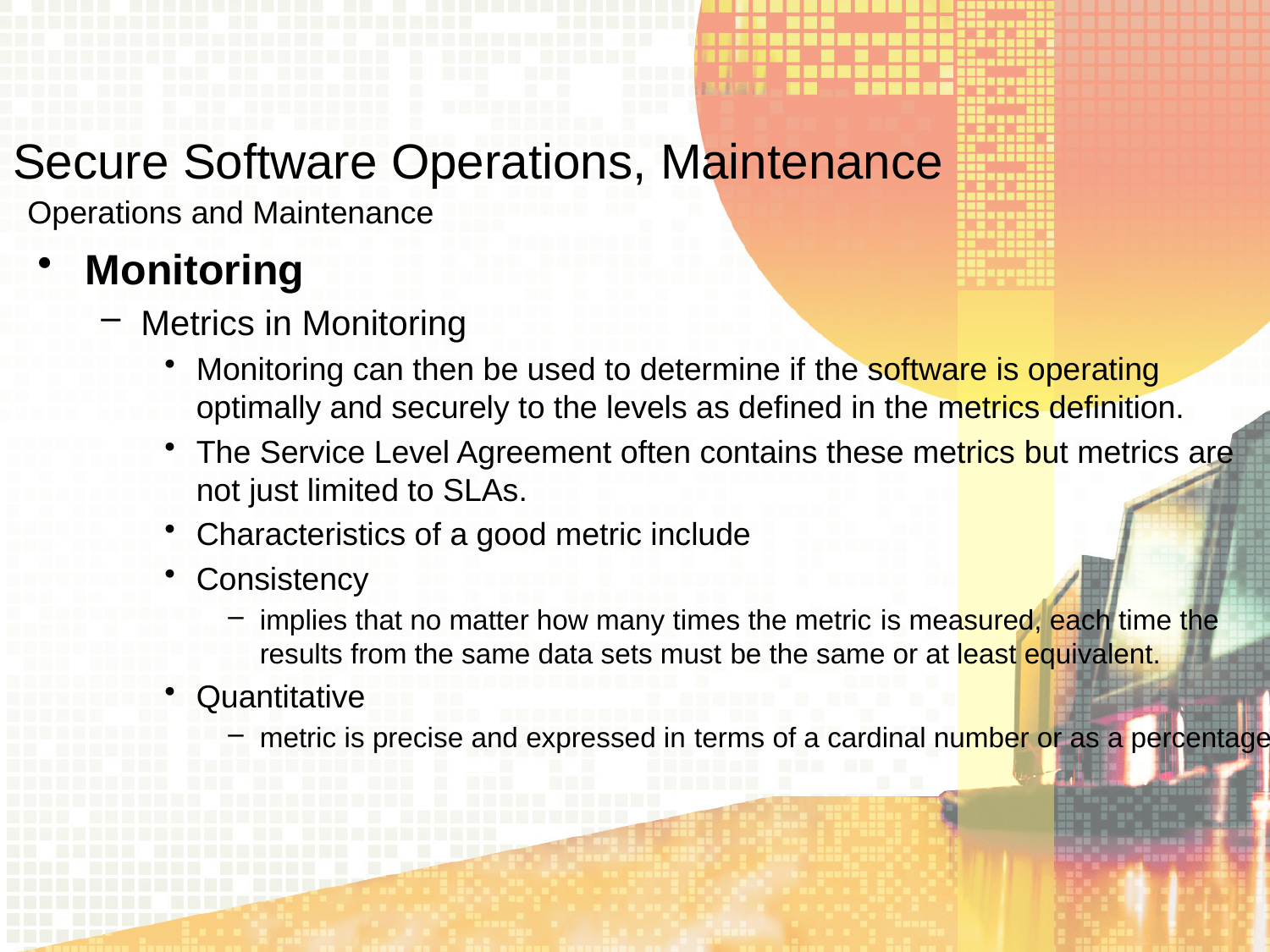

Secure Software Operations, Maintenance
Operations and Maintenance
Monitoring
Metrics in Monitoring
Monitoring can then be used to determine if the software is operating optimally and securely to the levels as defined in the metrics definition.
The Service Level Agreement often contains these metrics but metrics are not just limited to SLAs.
Characteristics of a good metric include
Consistency
implies that no matter how many times the metric is measured, each time the results from the same data sets must be the same or at least equivalent.
Quantitative
metric is precise and expressed in terms of a cardinal number or as a percentage